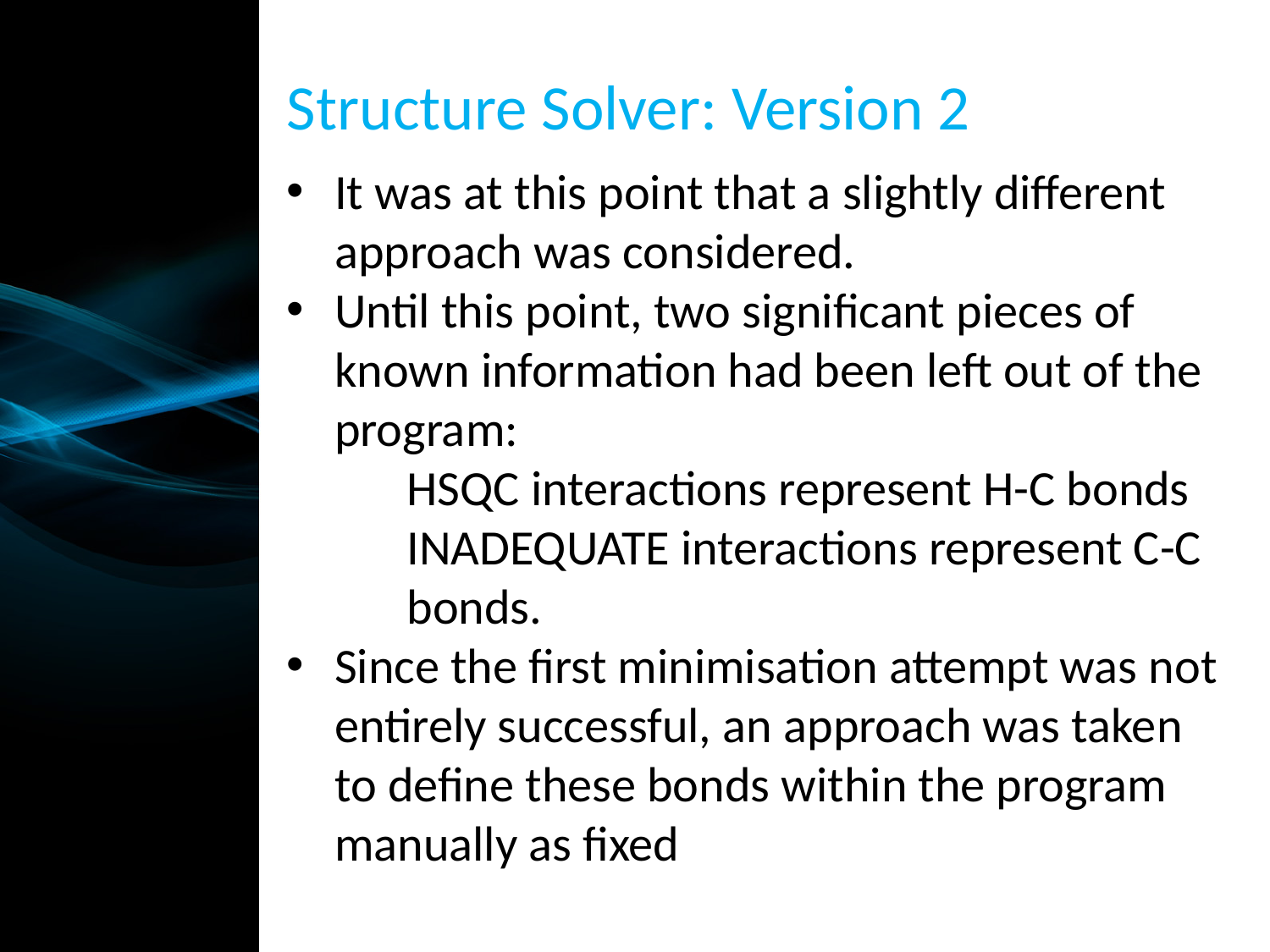

Structure Solver: Version 2
It was at this point that a slightly different approach was considered.
Until this point, two significant pieces of known information had been left out of the program:
HSQC interactions represent H-C bonds
INADEQUATE interactions represent C-C bonds.
Since the first minimisation attempt was not entirely successful, an approach was taken to define these bonds within the program manually as fixed